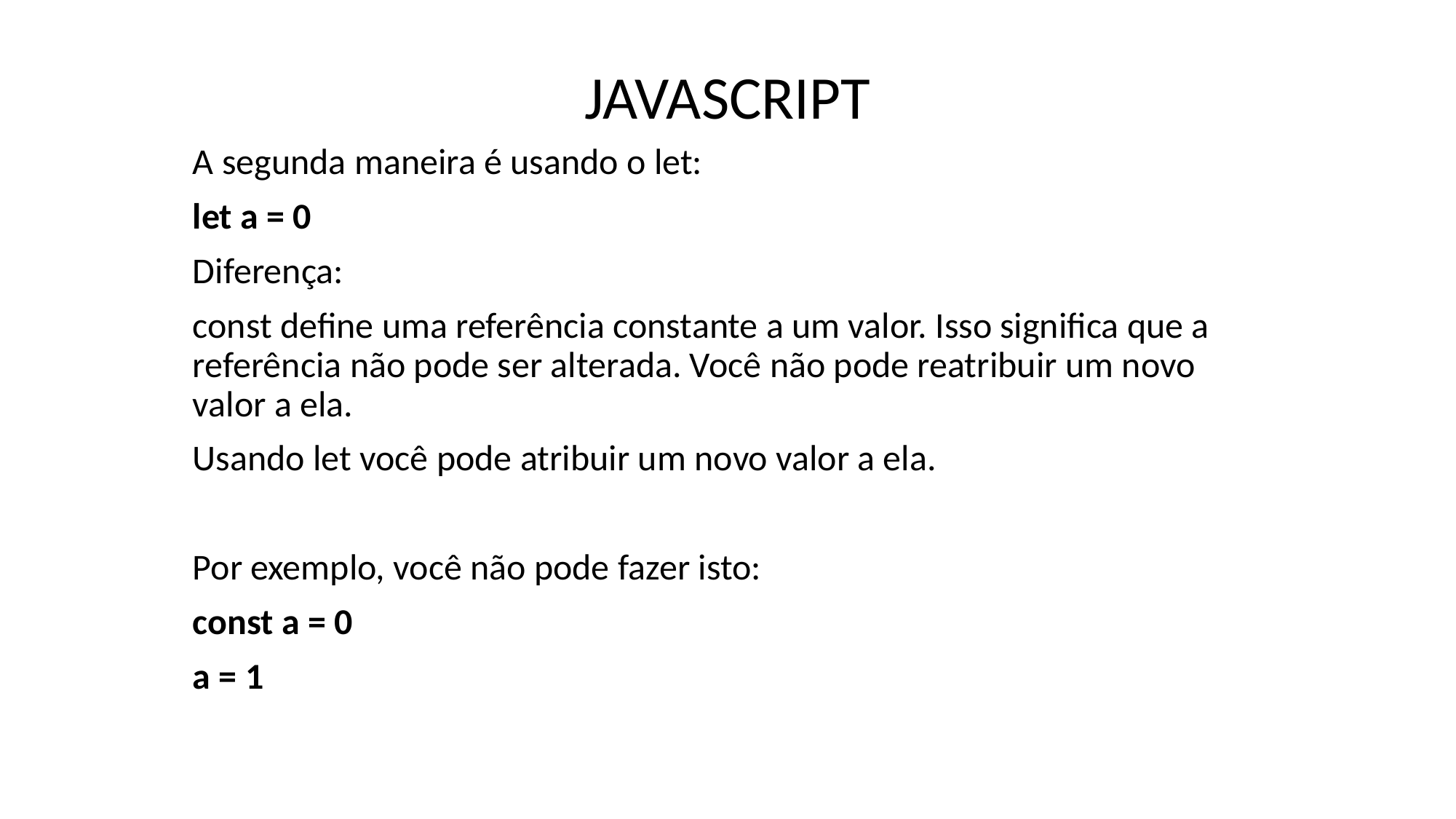

# JAVASCRIPT
A segunda maneira é usando o let:
let a = 0
Diferença:
const define uma referência constante a um valor. Isso significa que a referência não pode ser alterada. Você não pode reatribuir um novo valor a ela.
Usando let você pode atribuir um novo valor a ela.

Por exemplo, você não pode fazer isto:
const a = 0
a = 1